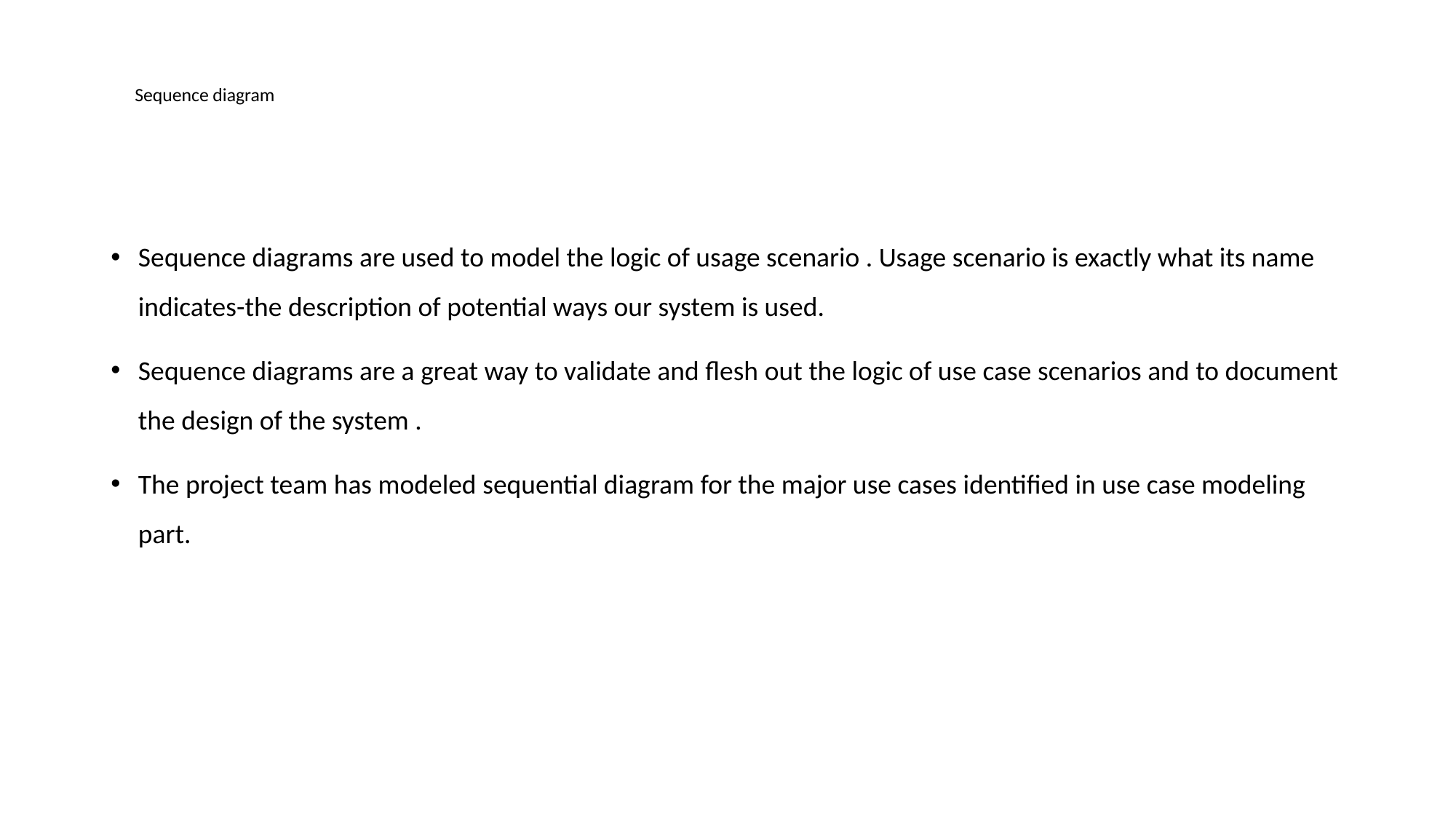

# Sequence diagram
Sequence diagrams are used to model the logic of usage scenario . Usage scenario is exactly what its name indicates-the description of potential ways our system is used.
Sequence diagrams are a great way to validate and flesh out the logic of use case scenarios and to document the design of the system .
The project team has modeled sequential diagram for the major use cases identified in use case modeling part.